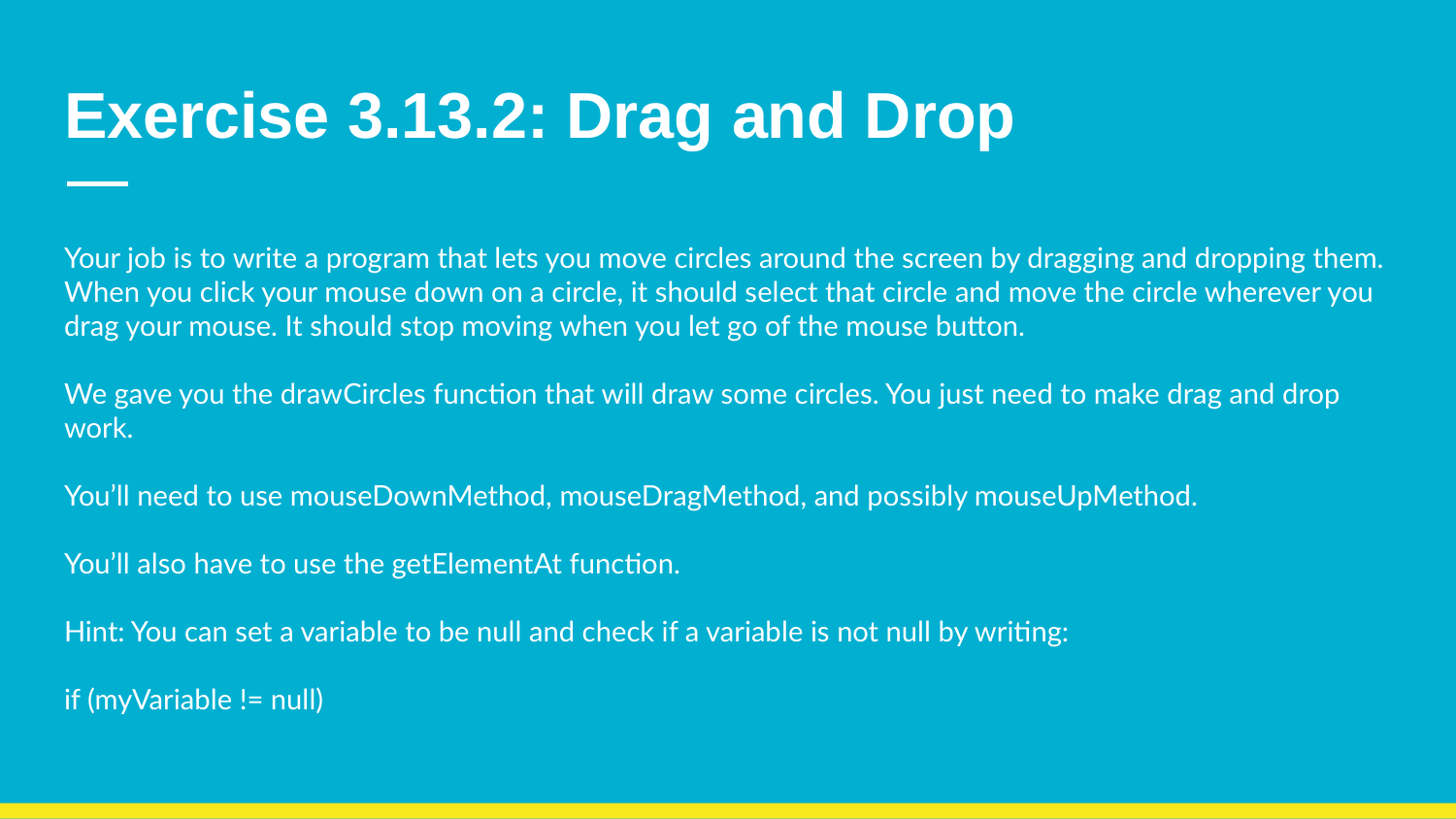

# Exercise 3.13.2: Drag and Drop
Your job is to write a program that lets you move circles around the screen by dragging and dropping them. When you click your mouse down on a circle, it should select that circle and move the circle wherever you drag your mouse. It should stop moving when you let go of the mouse button.

We gave you the drawCircles function that will draw some circles. You just need to make drag and drop work.

You’ll need to use mouseDownMethod, mouseDragMethod, and possibly mouseUpMethod.

You’ll also have to use the getElementAt function.

Hint: You can set a variable to be null and check if a variable is not null by writing:

if (myVariable != null)